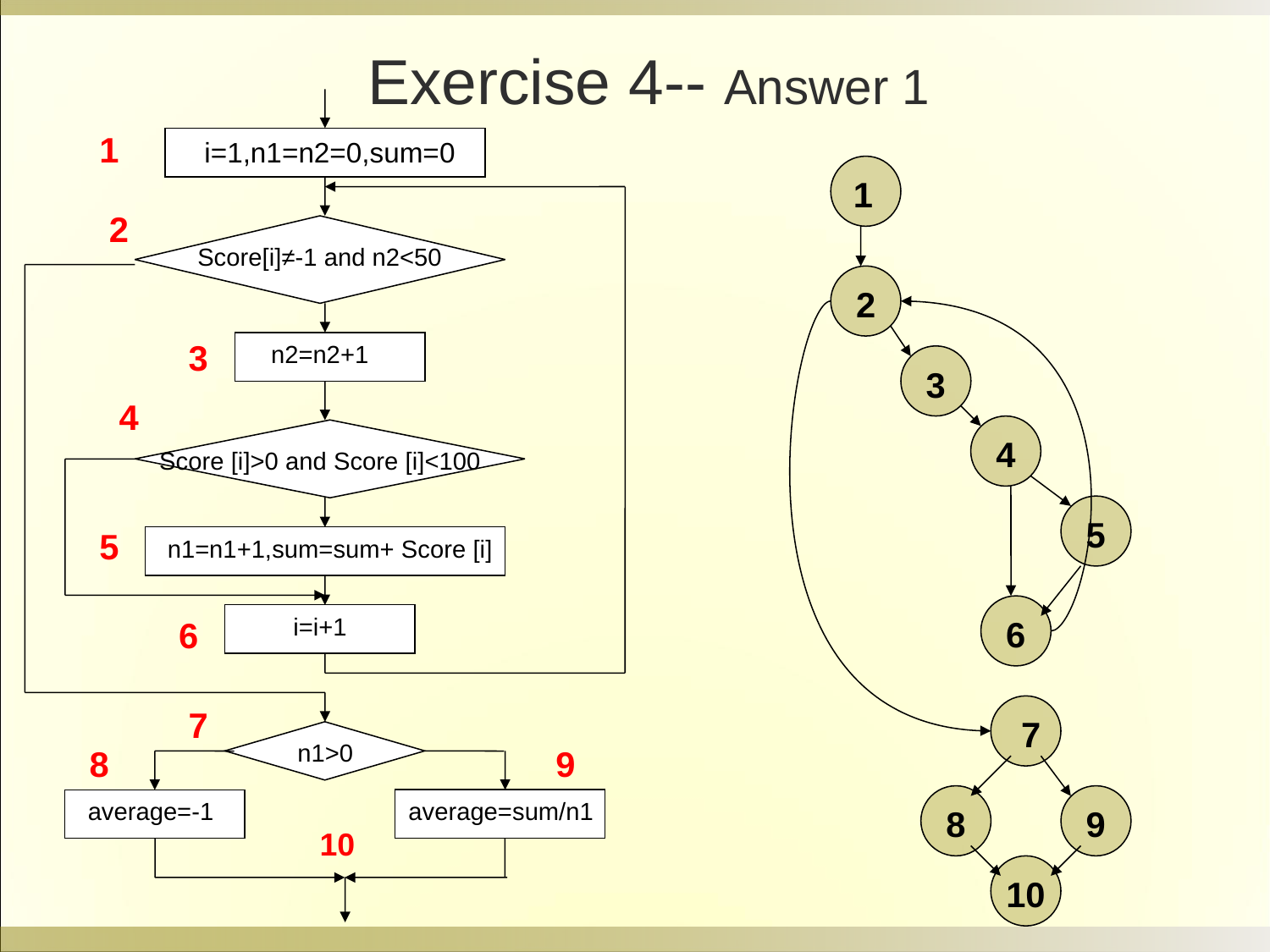

Exercise 4-- Answer 1

i=1,n1=n2=0,sum=0

Score[i]≠-1 and n2<50

n2=n2+1

Score [i]>0 and Score [i]<100

n1=n1+1,sum=sum+ Score [i]

i=i+1

n1>0

average=-1

average=sum/n1

1
2
3
4
5
6
7
8
9
10

1

2

3

4

5

6

7

8
9

10